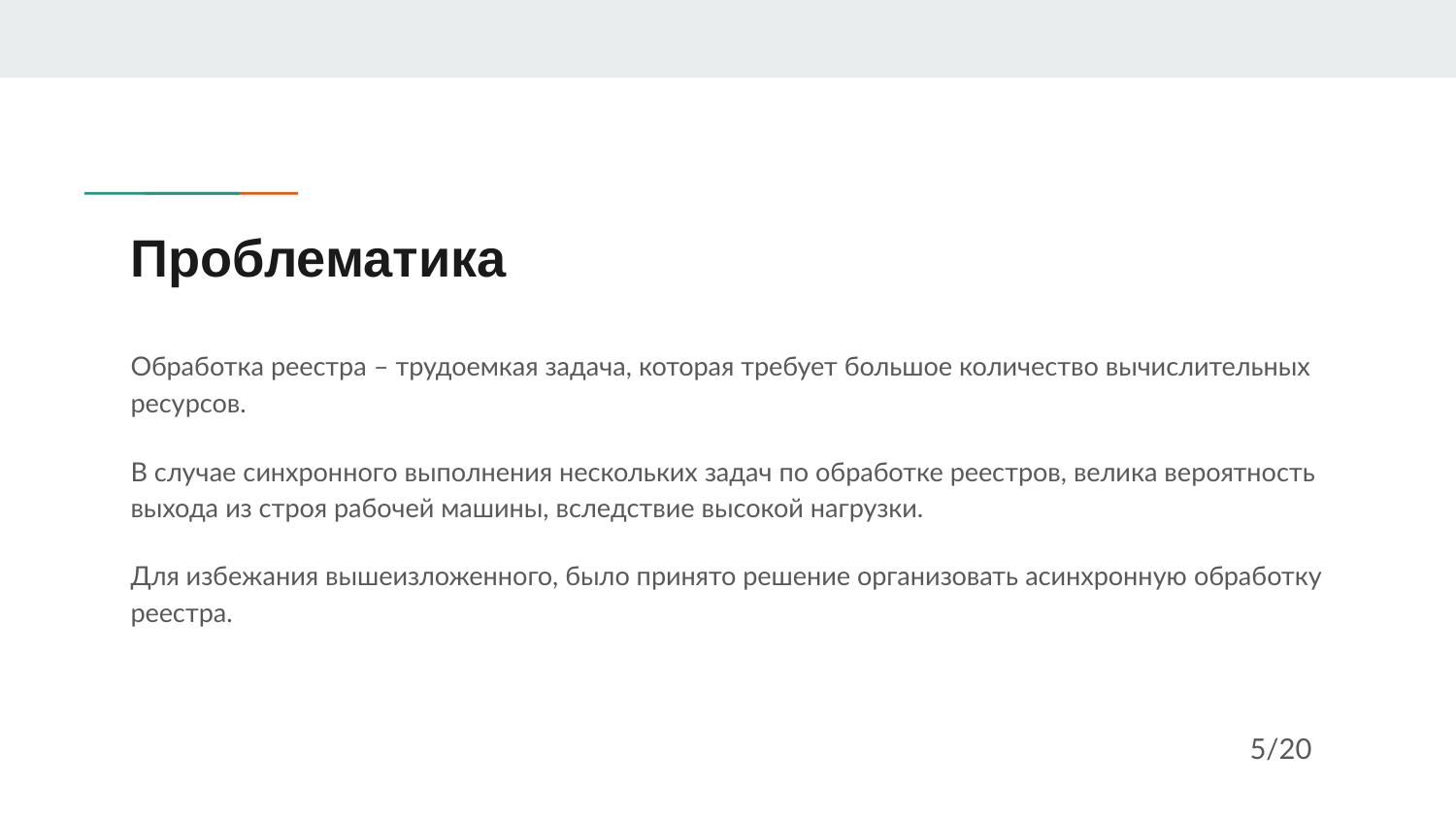

# Проблематика
Обработка реестра – трудоемкая задача, которая требует большое количество вычислительных ресурсов.
В случае синхронного выполнения нескольких задач по обработке реестров, велика вероятность выхода из строя рабочей машины, вследствие высокой нагрузки.
Для избежания вышеизложенного, было принято решение организовать асинхронную обработку реестра.
5/20